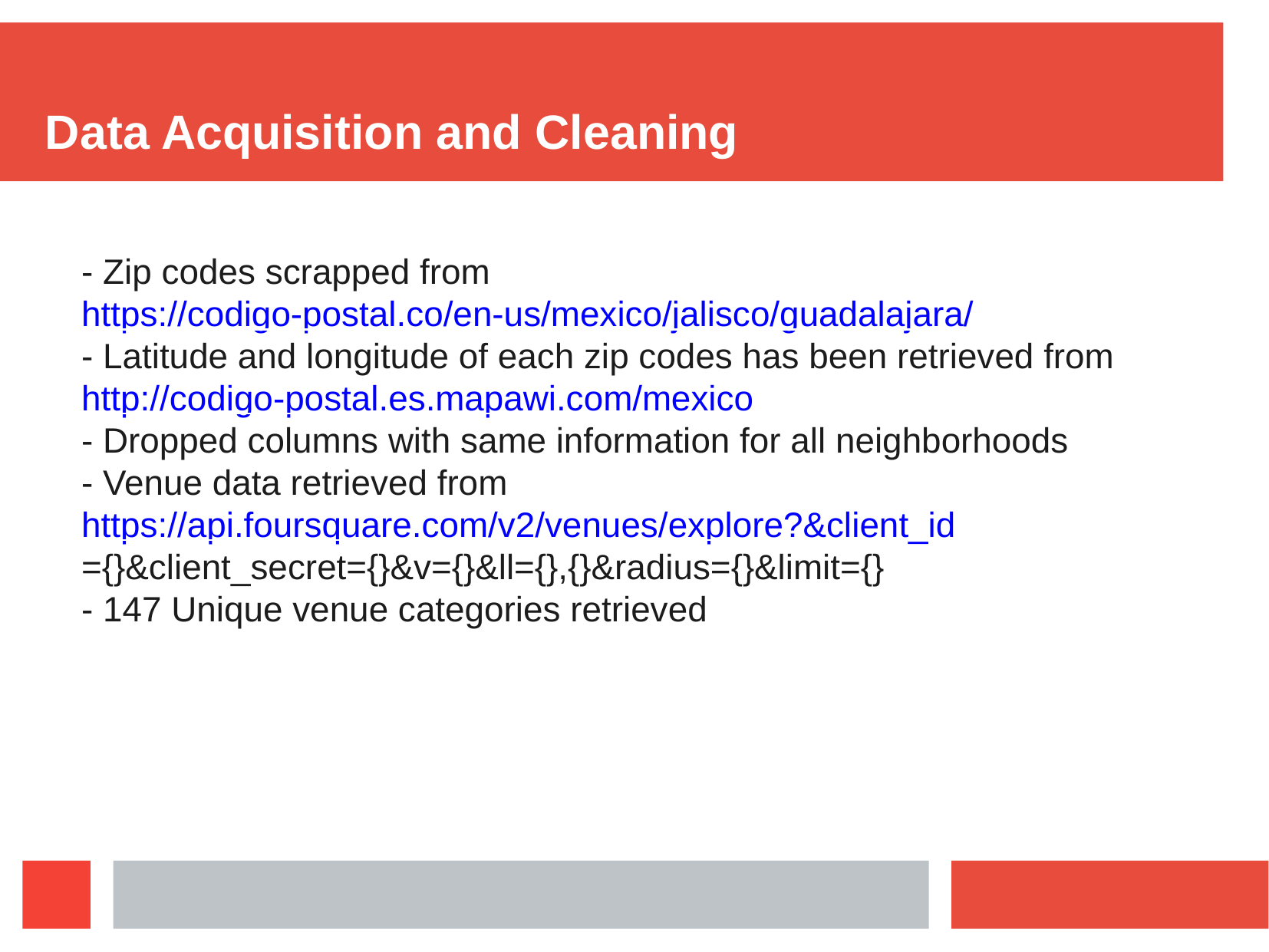

Data Acquisition and Cleaning
- Zip codes scrapped from https://codigo-postal.co/en-us/mexico/jalisco/guadalajara/
- Latitude and longitude of each zip codes has been retrieved from http://codigo-postal.es.mapawi.com/mexico
- Dropped columns with same information for all neighborhoods
- Venue data retrieved from https://api.foursquare.com/v2/venues/explore?&client_id={}&client_secret={}&v={}&ll={},{}&radius={}&limit={}
- 147 Unique venue categories retrieved